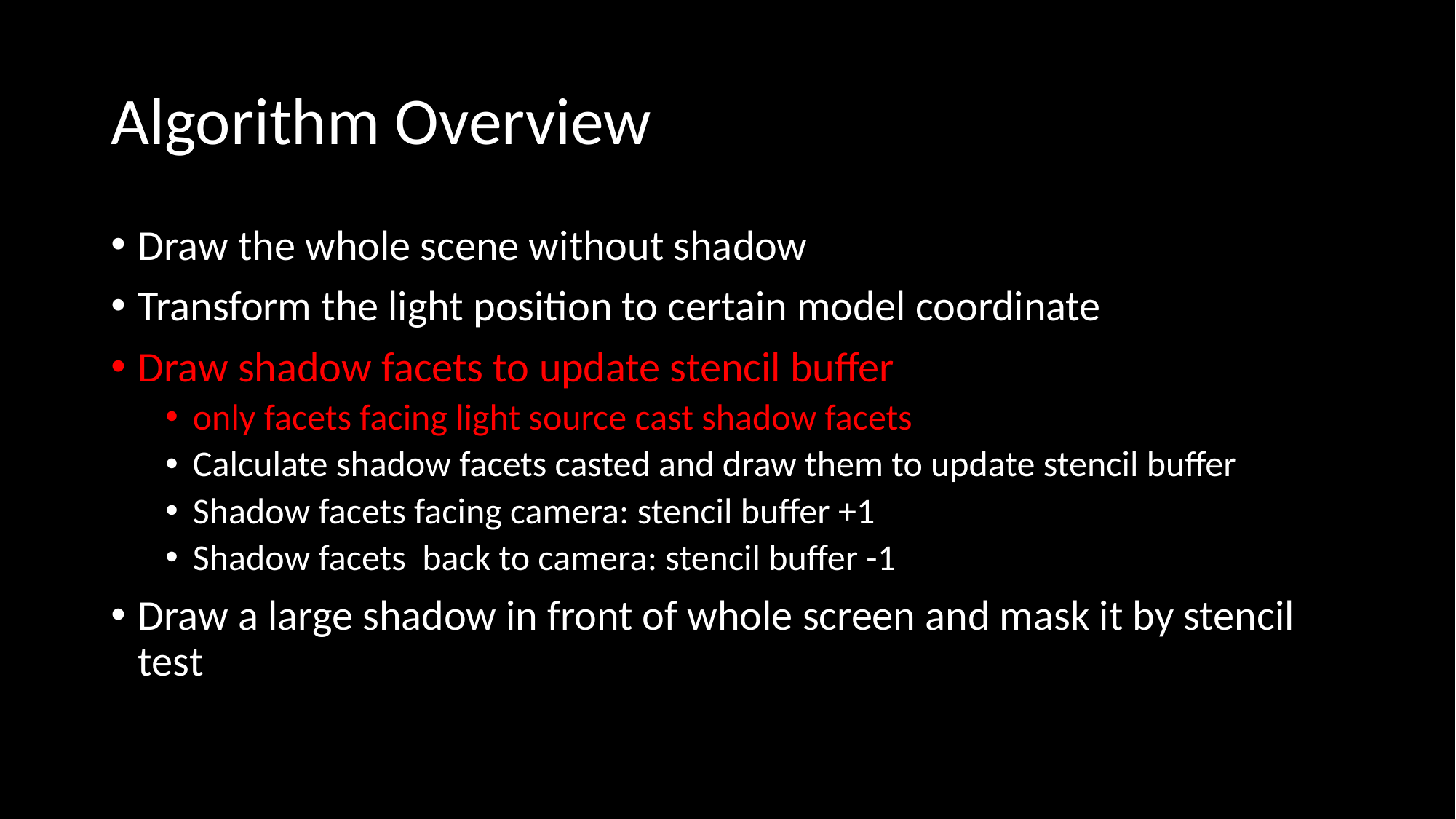

# Algorithm Overview
Draw the whole scene without shadow
Transform the light position to certain model coordinate
Draw shadow facets to update stencil buffer
only facets facing light source cast shadow facets
Calculate shadow facets casted and draw them to update stencil buffer
Shadow facets facing camera: stencil buffer +1
Shadow facets  back to camera: stencil buffer -1
Draw a large shadow in front of whole screen and mask it by stencil test